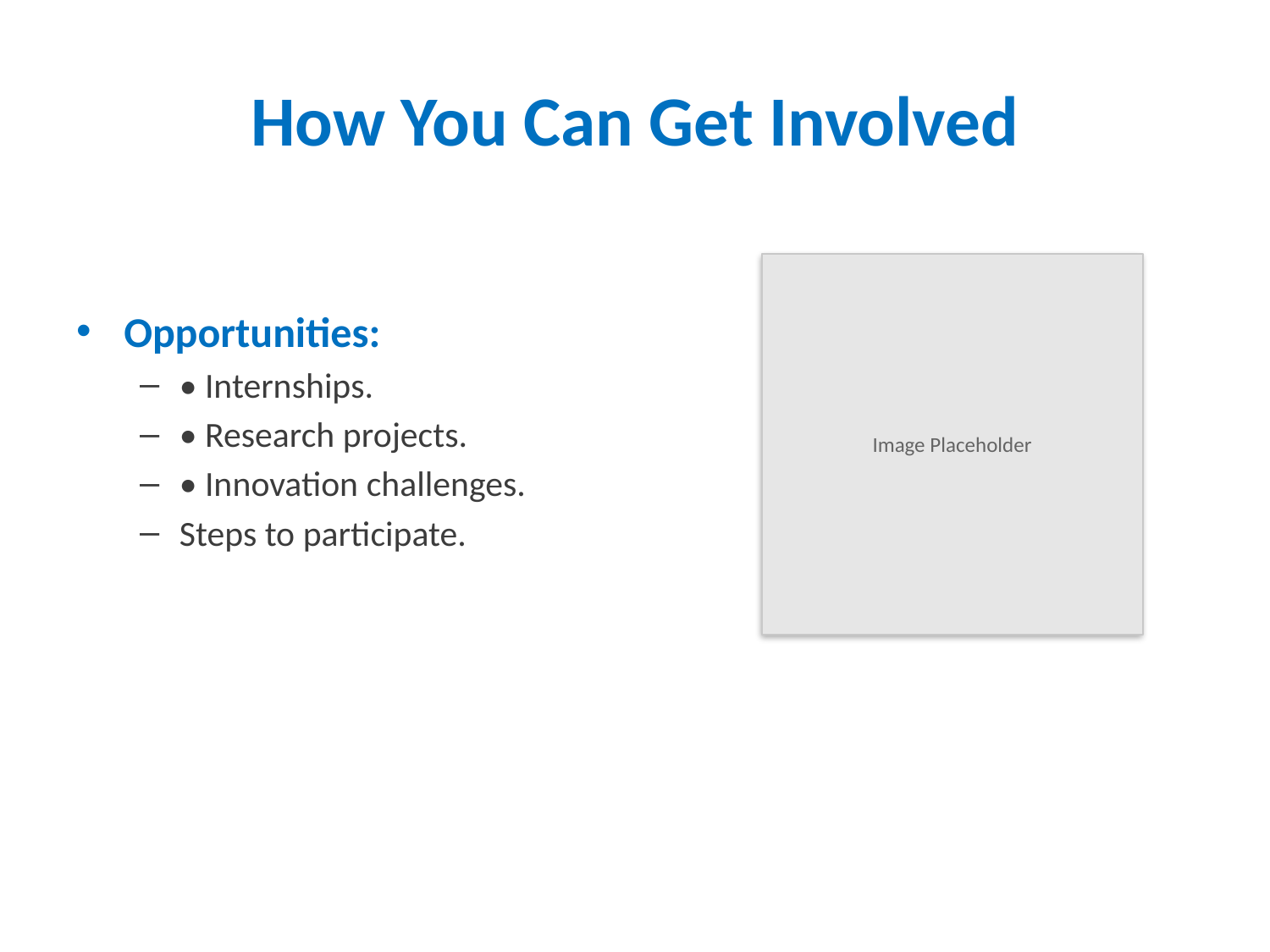

# How You Can Get Involved

Opportunities:
• Internships.
• Research projects.
• Innovation challenges.
Steps to participate.
Image Placeholder